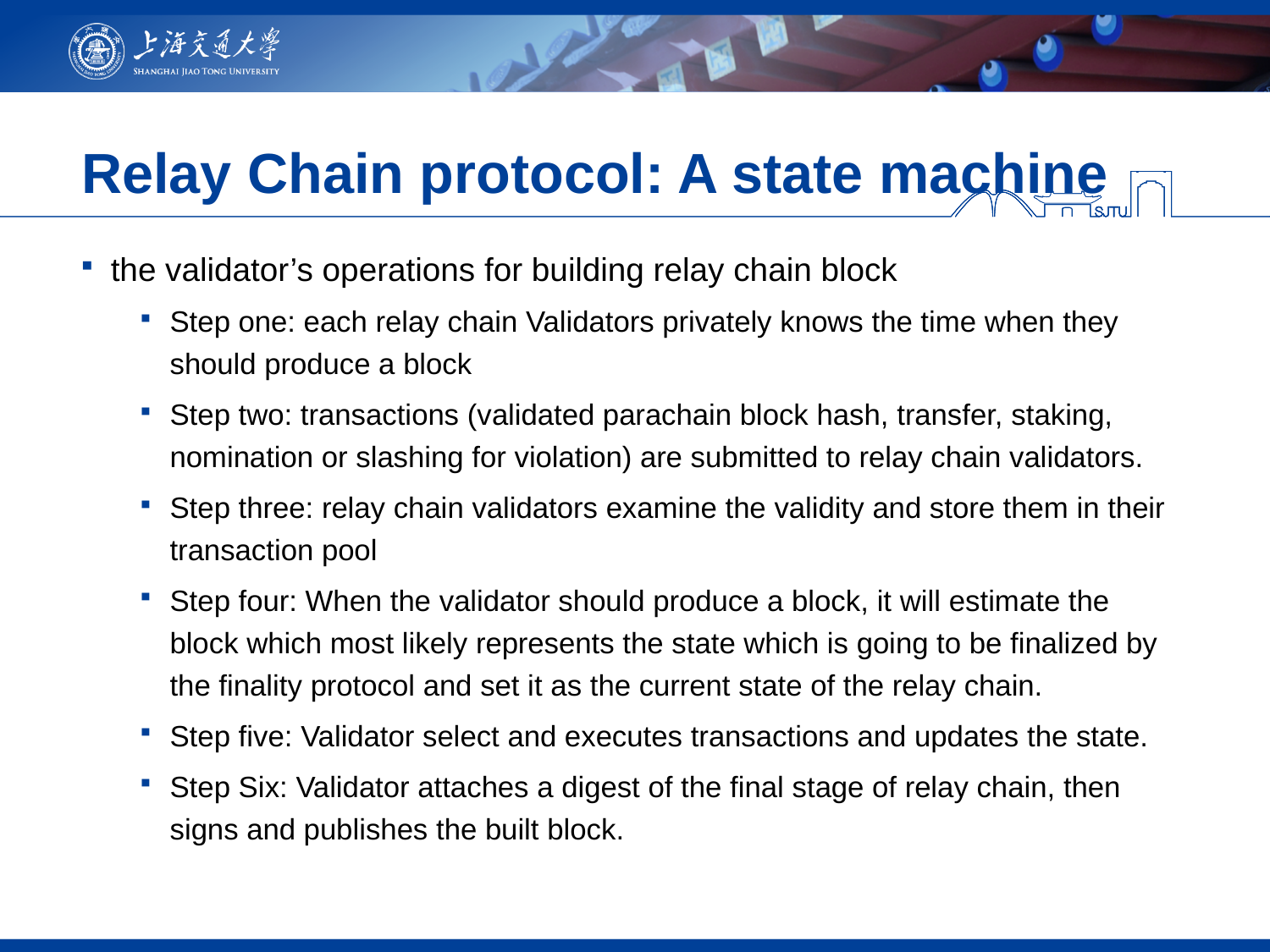

# Relay Chain protocol: A state machine
the validator’s operations for building relay chain block
Step one: each relay chain Validators privately knows the time when they should produce a block
Step two: transactions (validated parachain block hash, transfer, staking, nomination or slashing for violation) are submitted to relay chain validators.
Step three: relay chain validators examine the validity and store them in their transaction pool
Step four: When the validator should produce a block, it will estimate the block which most likely represents the state which is going to be finalized by the finality protocol and set it as the current state of the relay chain.
Step five: Validator select and executes transactions and updates the state.
Step Six: Validator attaches a digest of the final stage of relay chain, then signs and publishes the built block.